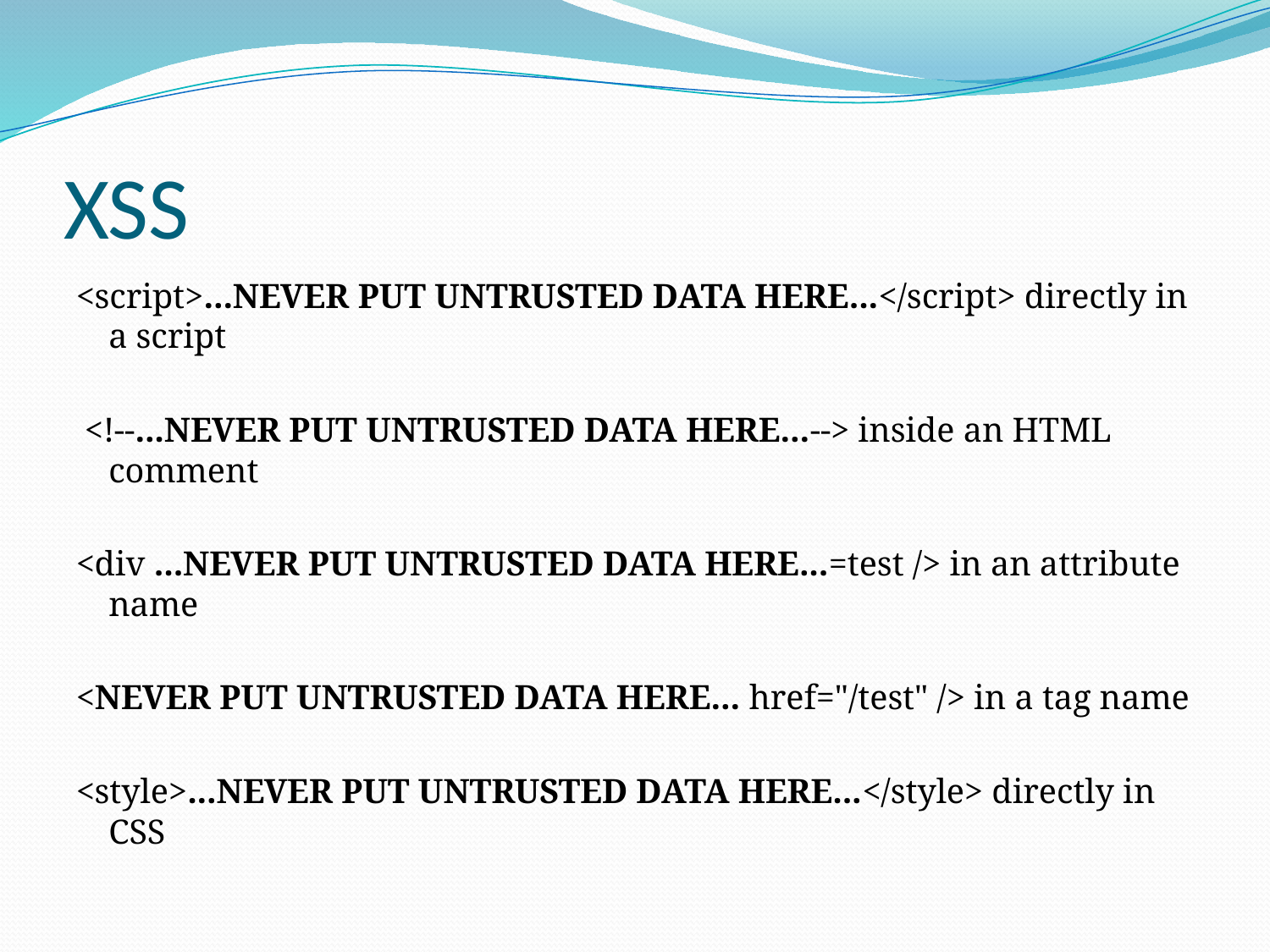

# XSS
<script>...NEVER PUT UNTRUSTED DATA HERE...</script> directly in a script

 <!--...NEVER PUT UNTRUSTED DATA HERE...--> inside an HTML comment

<div ...NEVER PUT UNTRUSTED DATA HERE...=test /> in an attribute name

<NEVER PUT UNTRUSTED DATA HERE... href="/test" /> in a tag name

<style>...NEVER PUT UNTRUSTED DATA HERE...</style> directly in CSS